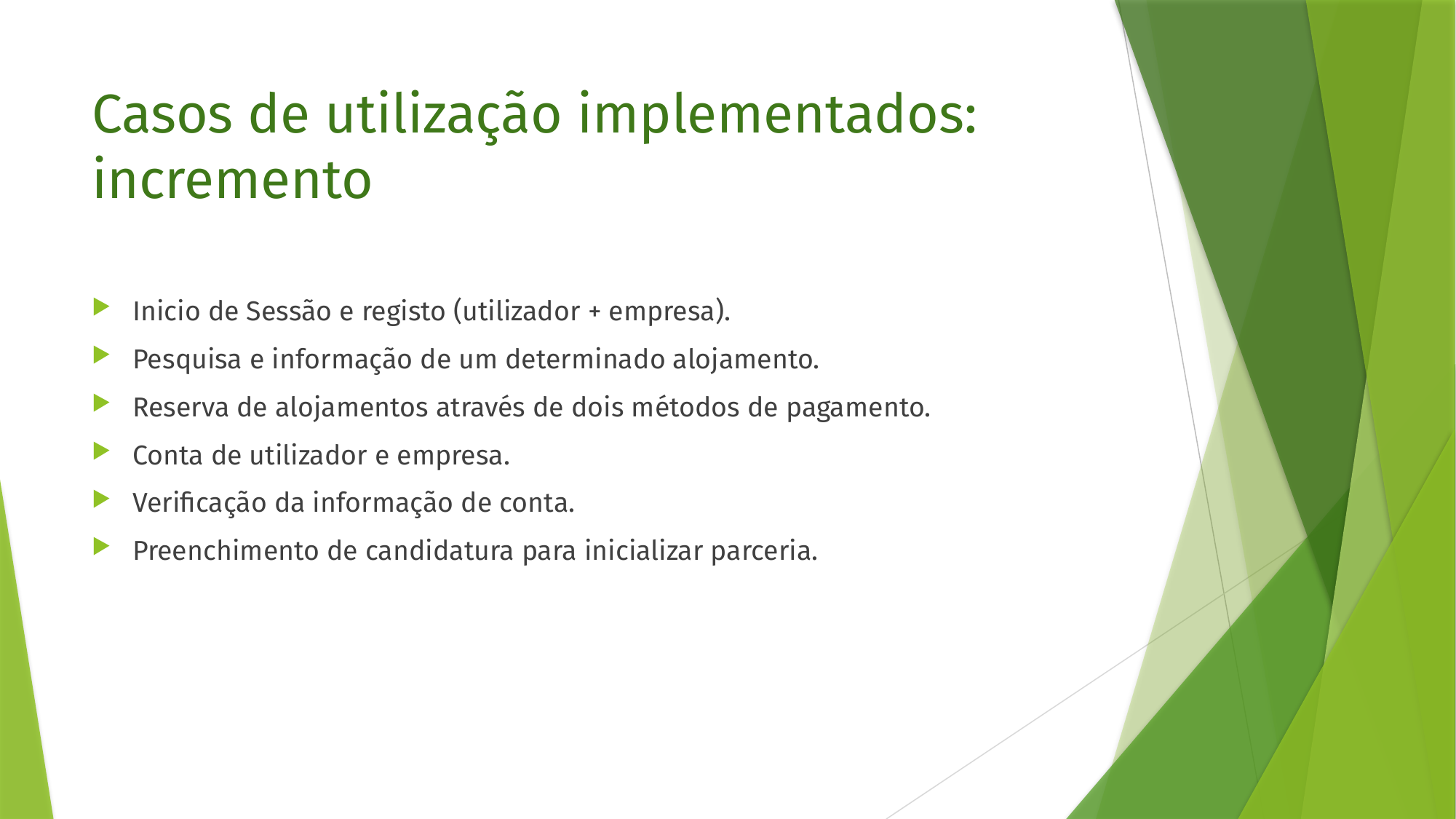

# Casos de utilização implementados: incremento

Inicio de Sessão e registo (utilizador + empresa).
Pesquisa e informação de um determinado alojamento.
Reserva de alojamentos através de dois métodos de pagamento.
Conta de utilizador e empresa.
Verificação da informação de conta.
Preenchimento de candidatura para inicializar parceria.